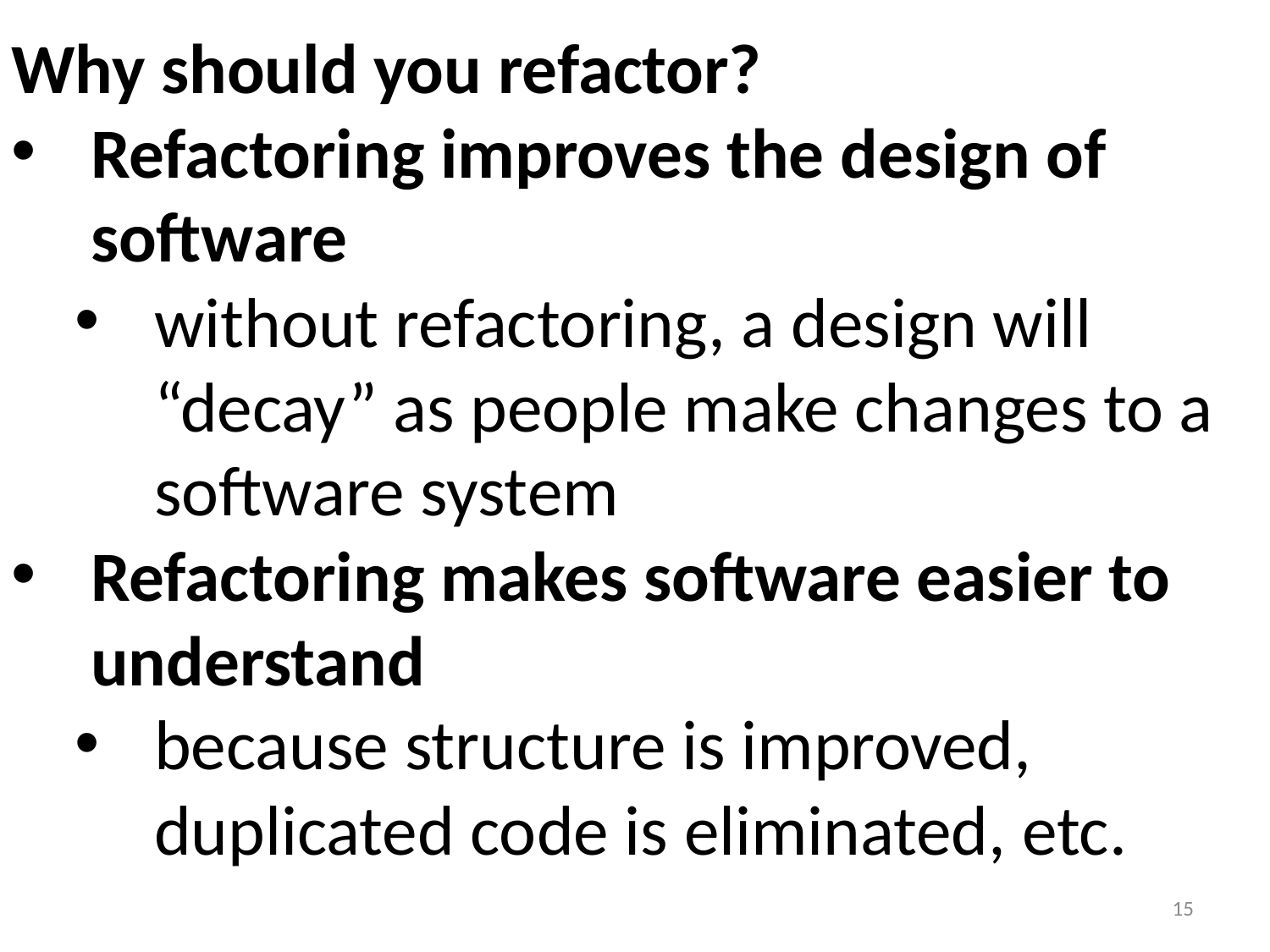

Why should you refactor?
Refactoring improves the design of software
without refactoring, a design will “decay” as people make changes to a software system
Refactoring makes software easier to understand
because structure is improved, duplicated code is eliminated, etc.
15